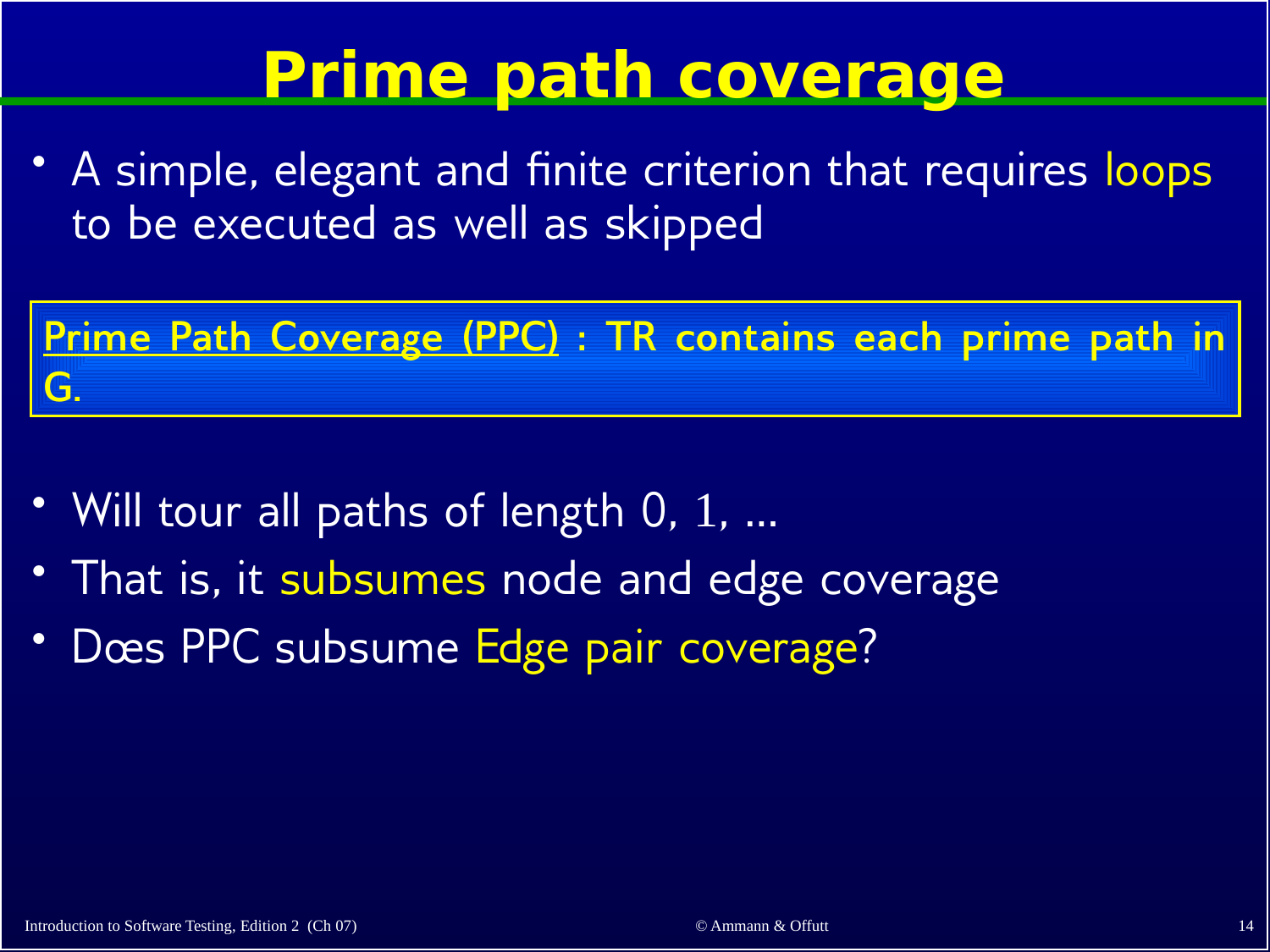

# Prime path coverage
A simple, elegant and finite criterion that requires loops to be executed as well as skipped
Prime Path Coverage (PPC) : TR contains each prime path in G.
Will tour all paths of length 0, 1, …
That is, it subsumes node and edge coverage
Does PPC subsume Edge pair coverage?
14
© Ammann & Offutt
Introduction to Software Testing, Edition 2  (Ch 07)